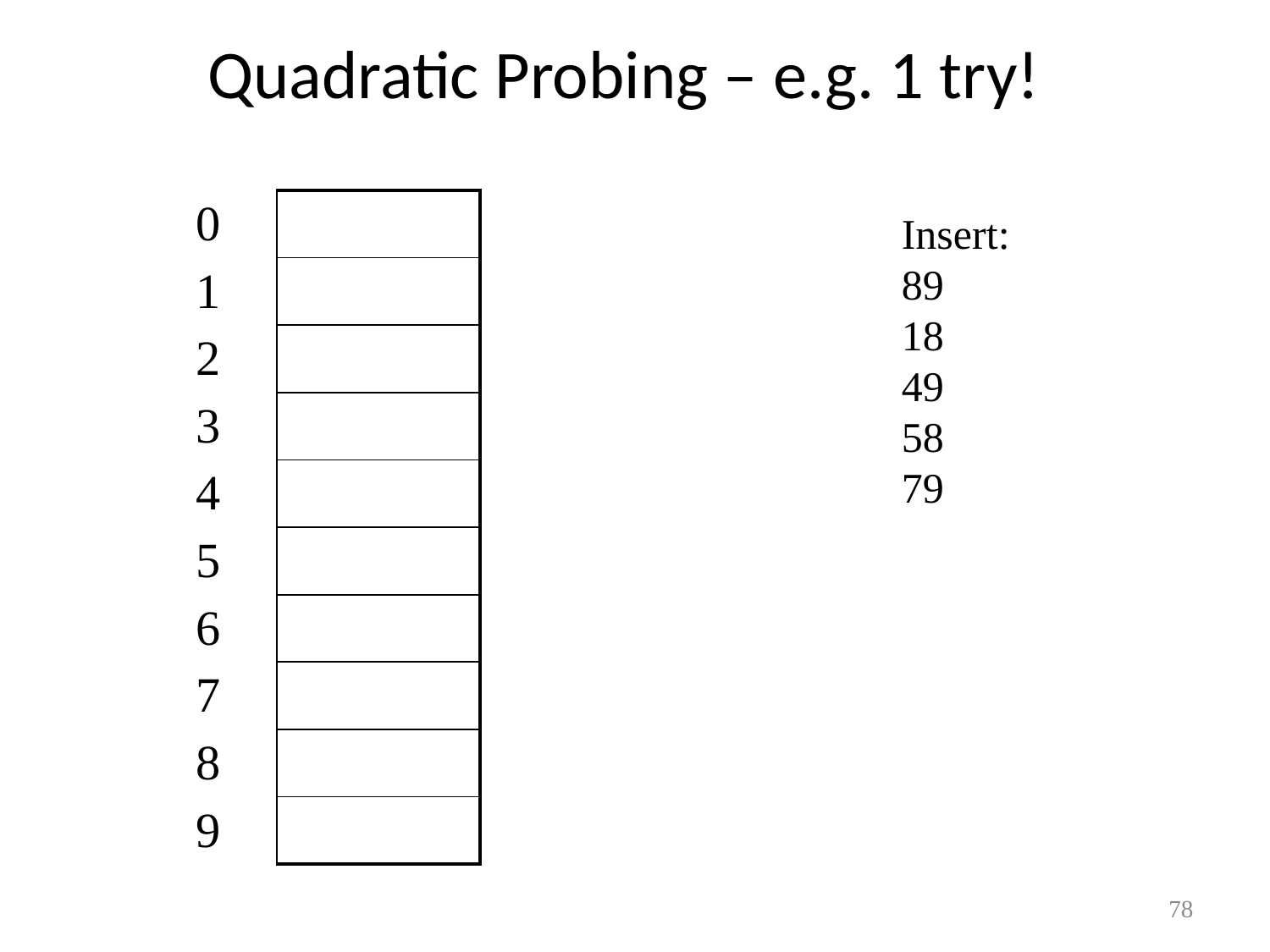

# Quadratic Probing – e.g. 1 try!
| 0 |  |
| --- | --- |
| 1 |  |
| 2 |  |
| 3 |  |
| 4 |  |
| 5 |  |
| 6 |  |
| 7 |  |
| 8 |  |
| 9 |  |
Insert:
89
18
49
58
79
78